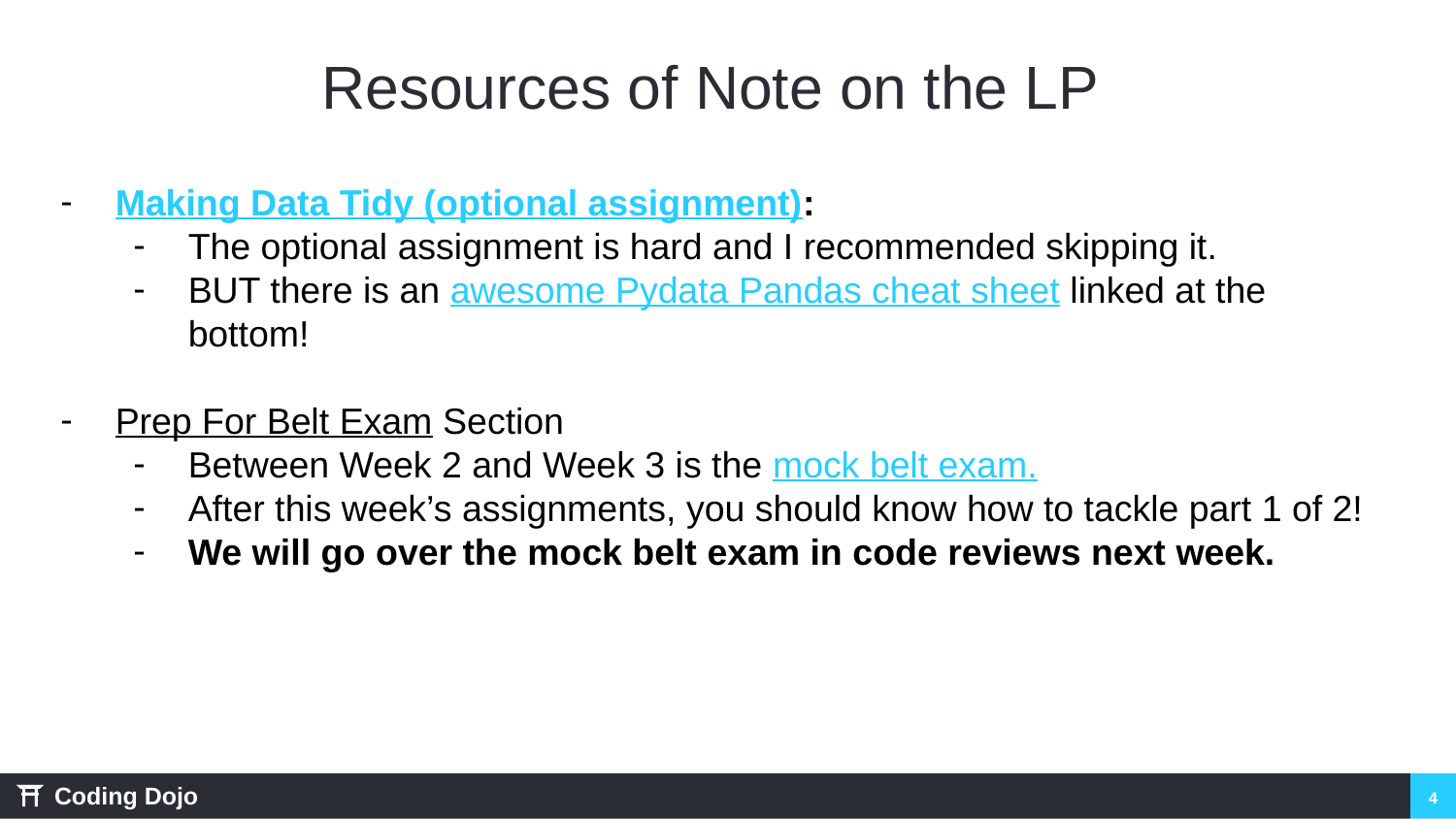

Resources of Note on the LP
Making Data Tidy (optional assignment):
The optional assignment is hard and I recommended skipping it.
BUT there is an awesome Pydata Pandas cheat sheet linked at the bottom!
Prep For Belt Exam Section
Between Week 2 and Week 3 is the mock belt exam.
After this week’s assignments, you should know how to tackle part 1 of 2!
We will go over the mock belt exam in code reviews next week.